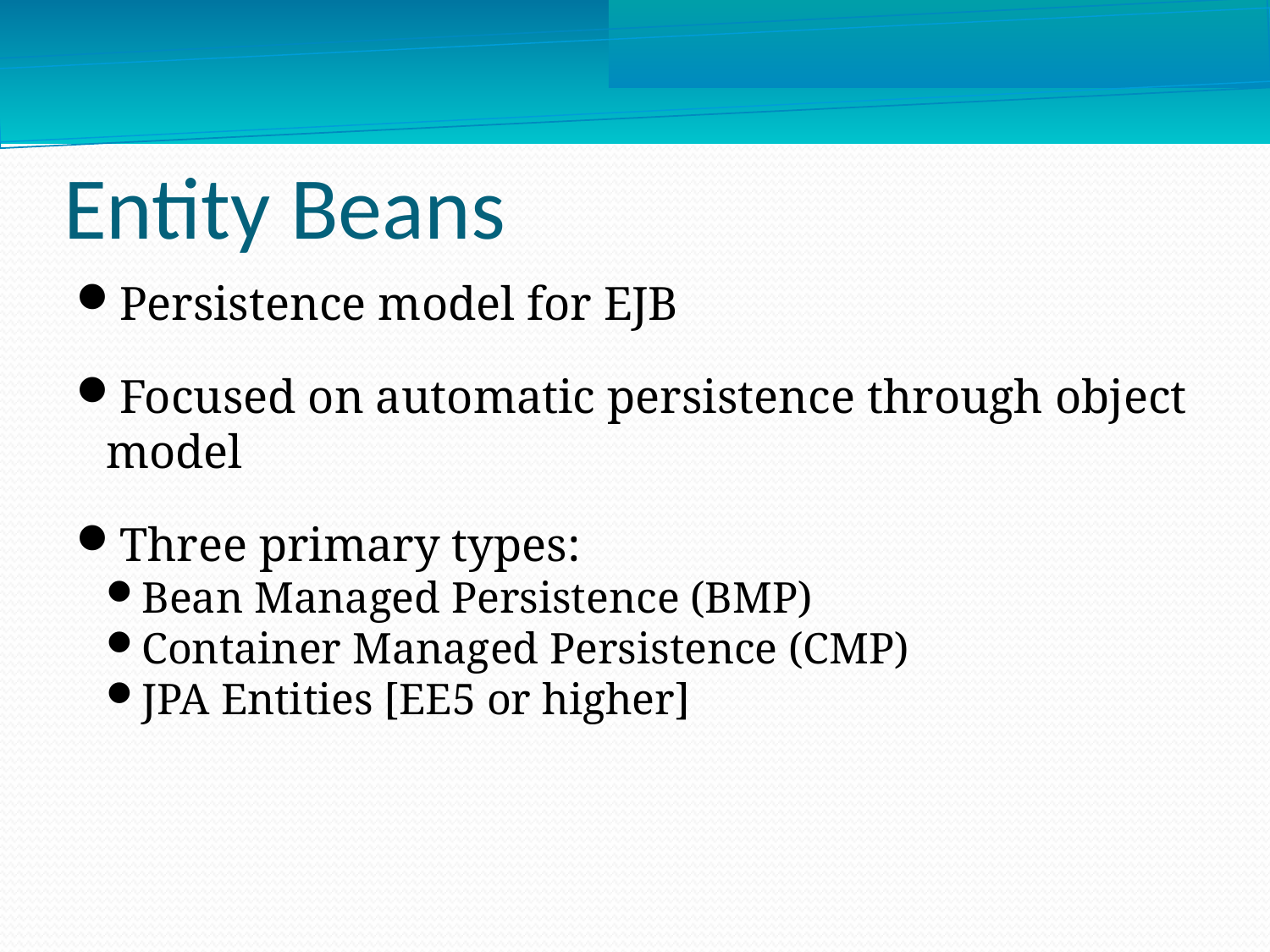

Entity Beans
Persistence model for EJB

Focused on automatic persistence through object model

Three primary types:
Bean Managed Persistence (BMP)
Container Managed Persistence (CMP)
JPA Entities [EE5 or higher]